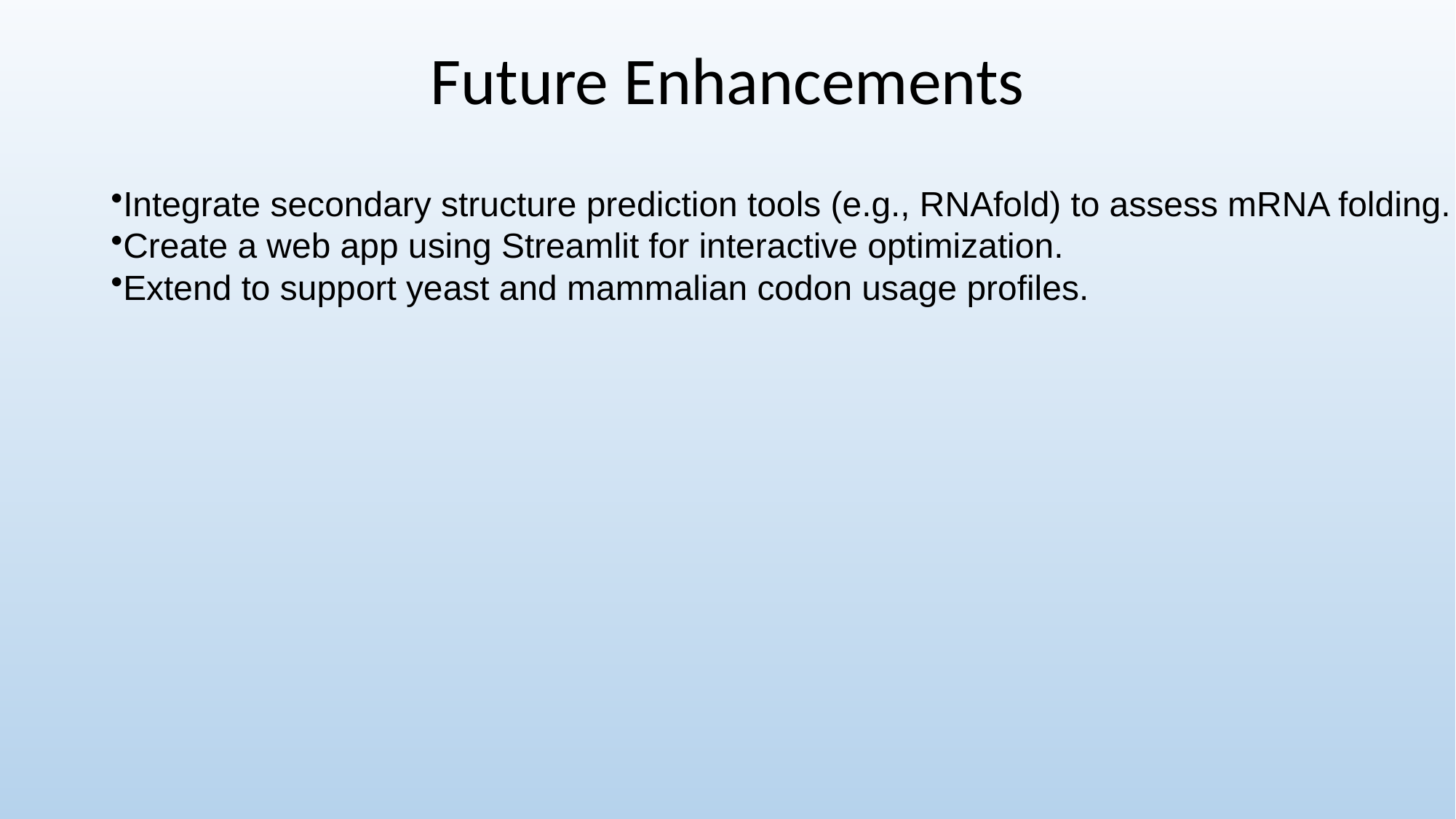

# Future Enhancements
Integrate secondary structure prediction tools (e.g., RNAfold) to assess mRNA folding.
Create a web app using Streamlit for interactive optimization.
Extend to support yeast and mammalian codon usage profiles.